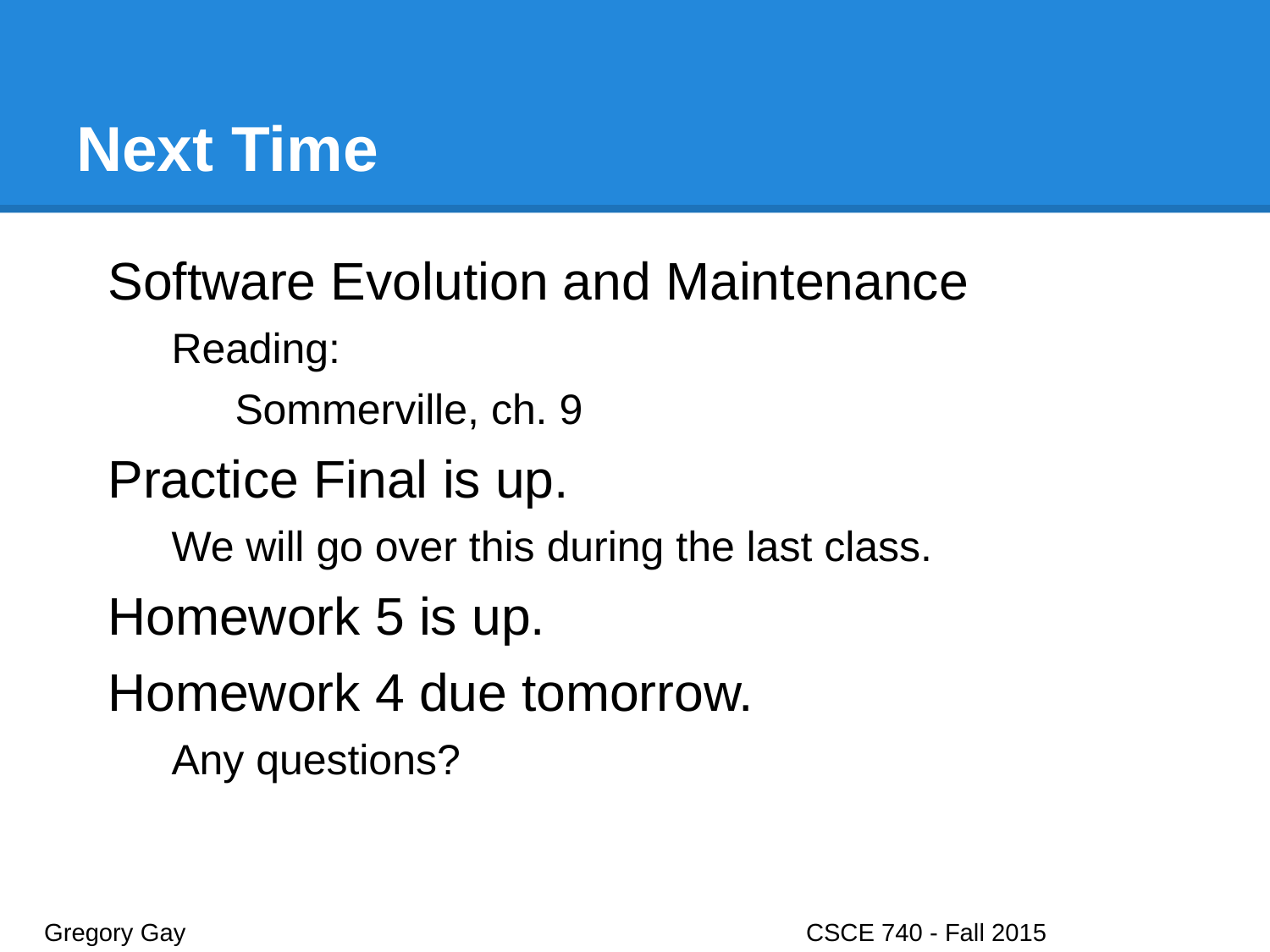

# Next Time
Software Evolution and Maintenance
Reading:
Sommerville, ch. 9
Practice Final is up.
We will go over this during the last class.
Homework 5 is up.
Homework 4 due tomorrow.
Any questions?
Gregory Gay					CSCE 740 - Fall 2015								40